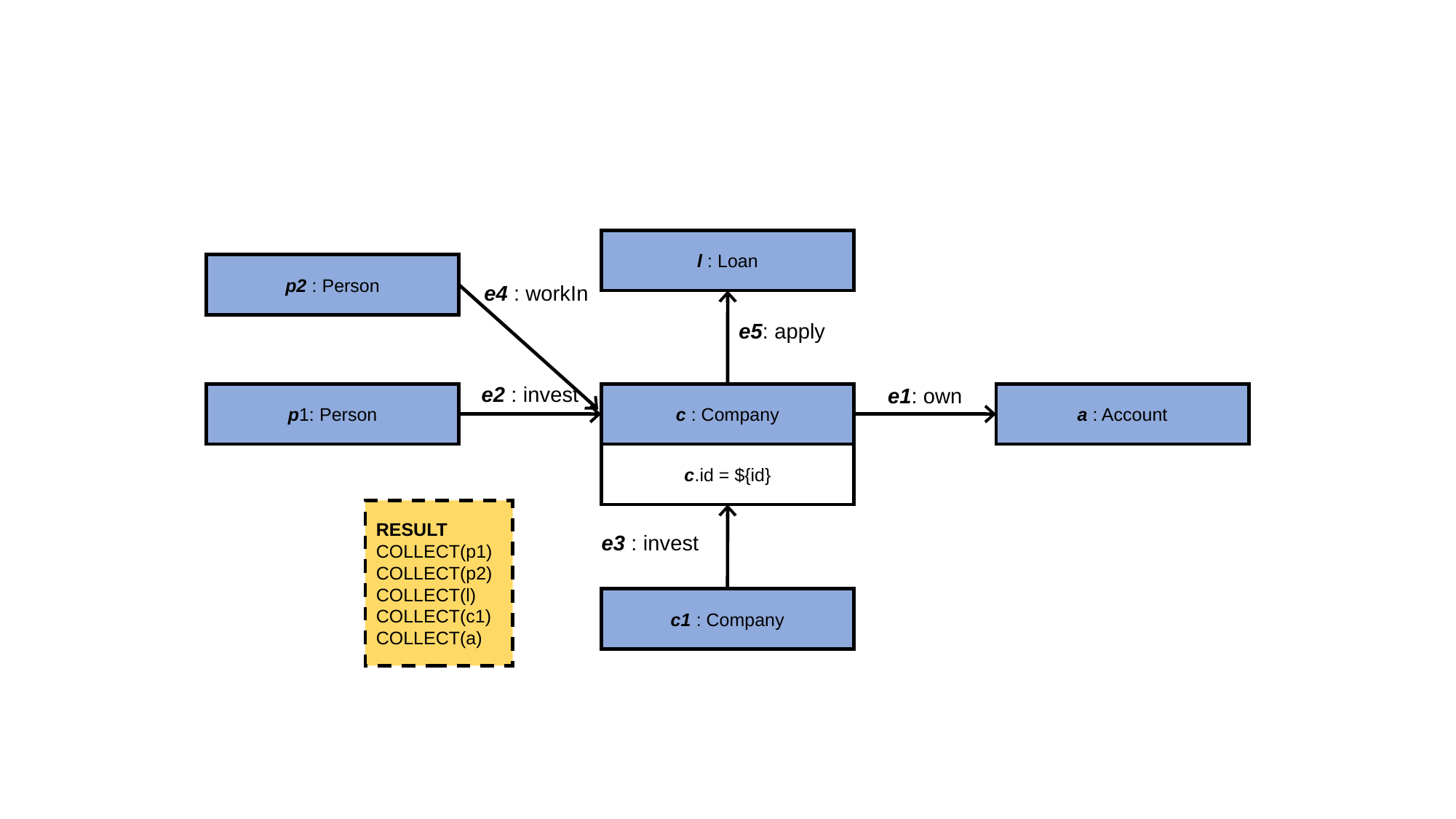

l : Loan
p2 : Person
e4 : workIn
e5: apply
e2 : invest
e1: own
p1: Person
c : Company
c.id = ${id}
a : Account
e3 : invest
c1 : Company
RESULT
COLLECT(p1)
COLLECT(p2)
COLLECT(l)
COLLECT(c1)
COLLECT(a)